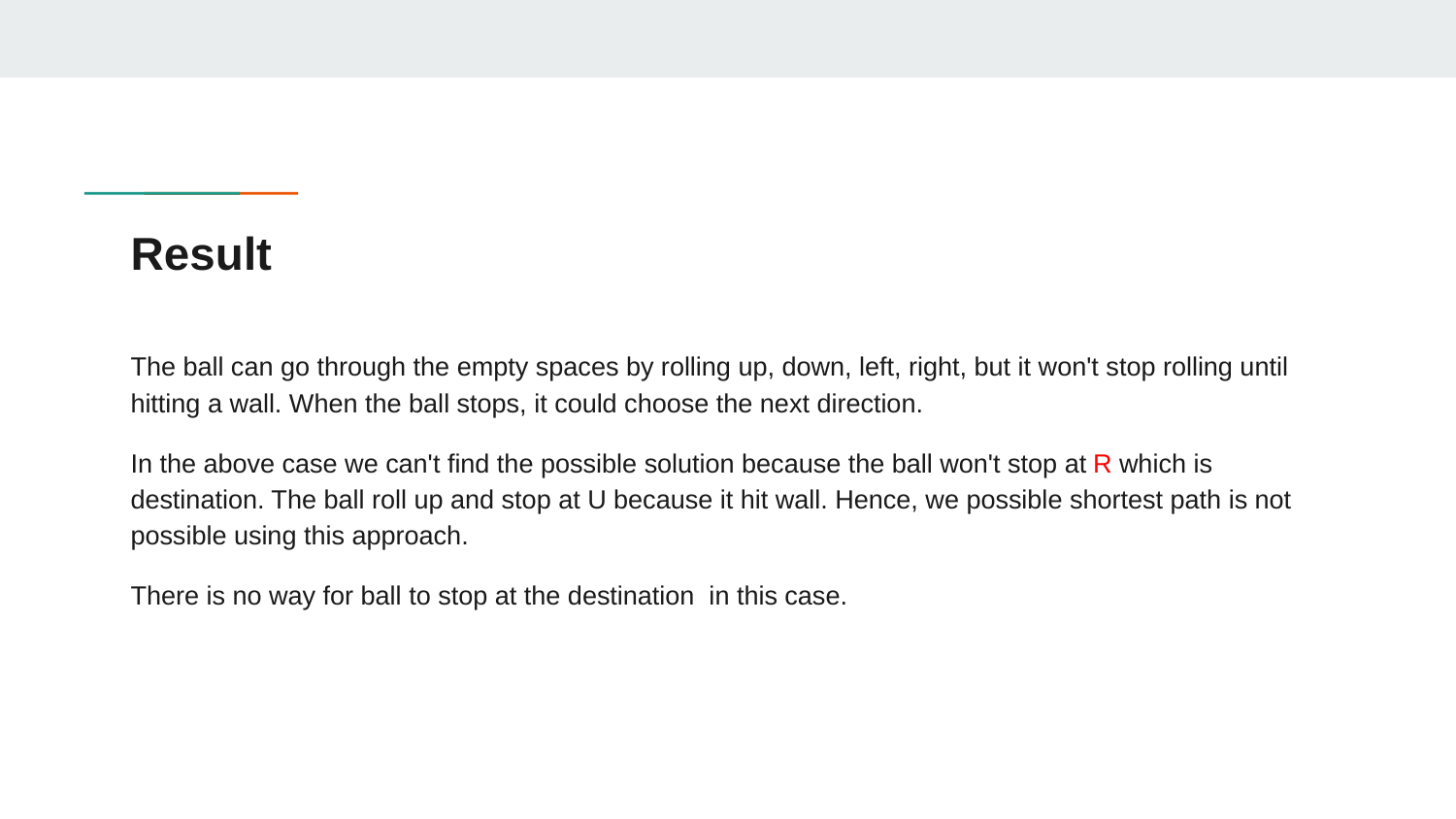

# Result
The ball can go through the empty spaces by rolling up, down, left, right, but it won't stop rolling until hitting a wall. When the ball stops, it could choose the next direction.
In the above case we can't find the possible solution because the ball won't stop at R which is destination. The ball roll up and stop at U because it hit wall. Hence, we possible shortest path is not possible using this approach.
There is no way for ball to stop at the destination  in this case.